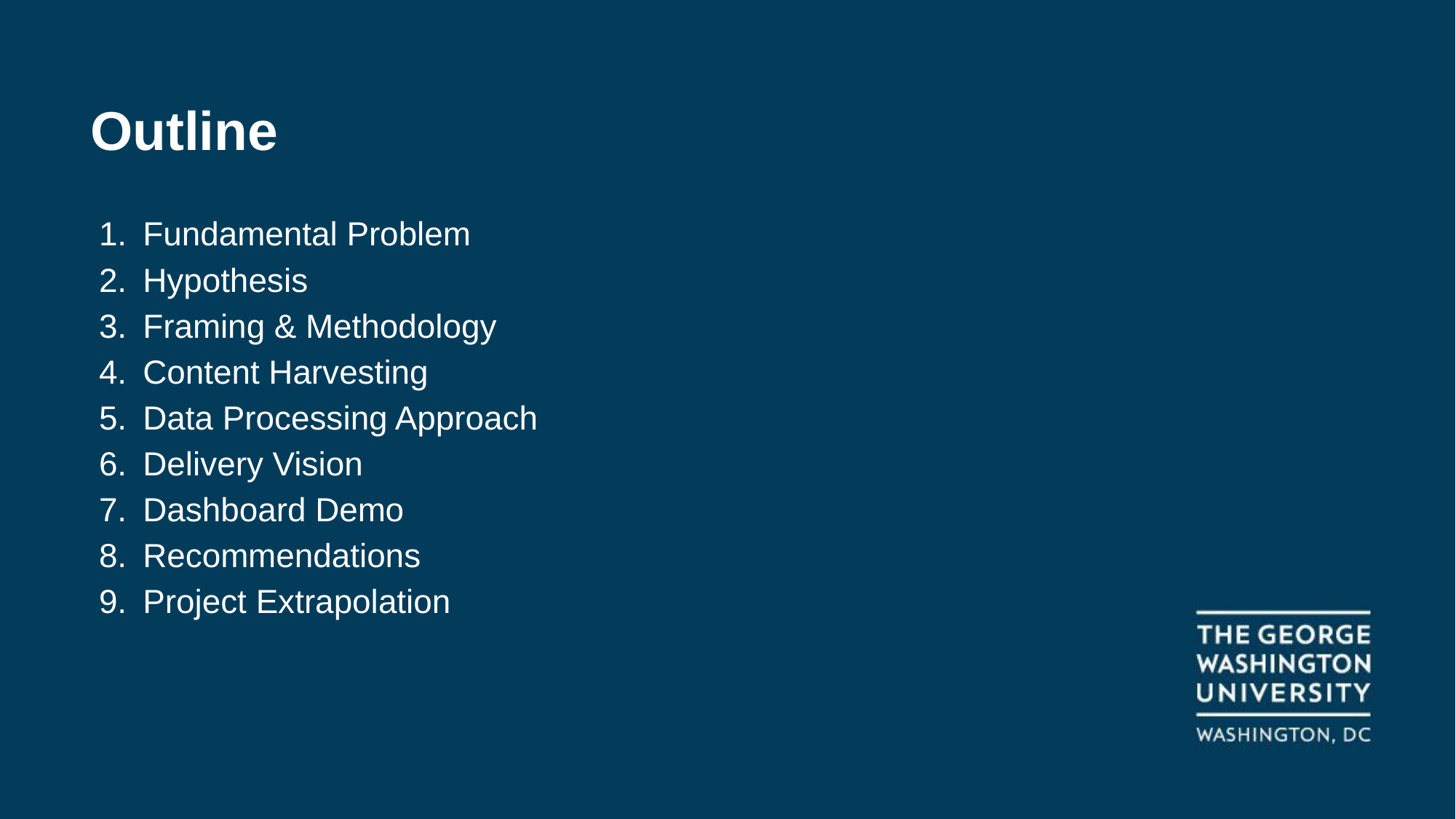

Outline
Fundamental Problem
Hypothesis
Framing & Methodology
Content Harvesting
Data Processing Approach
Delivery Vision
Dashboard Demo
Recommendations
Project Extrapolation